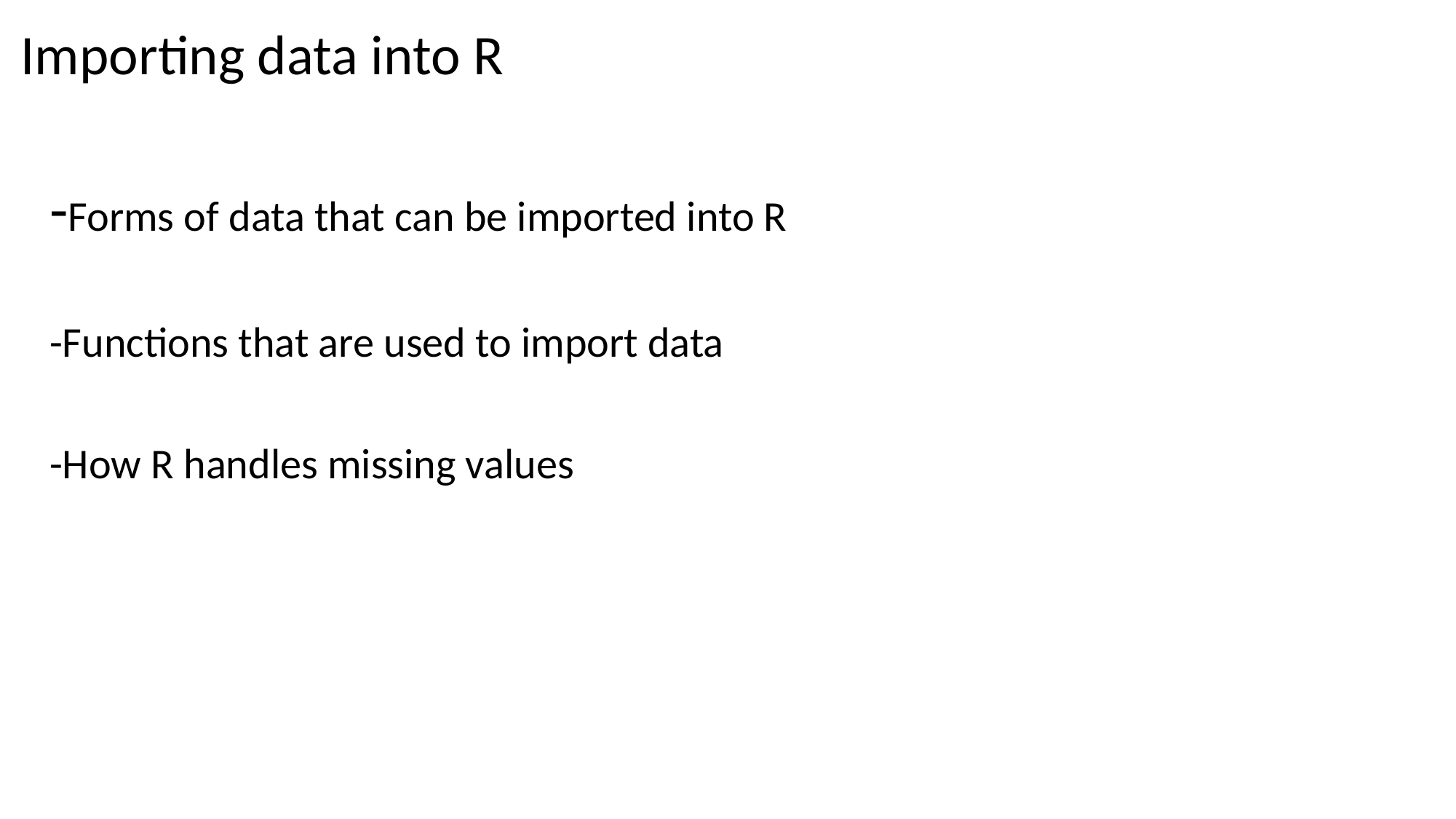

# Importing data into R
-Forms of data that can be imported into R

-Functions that are used to import data

-How R handles missing values